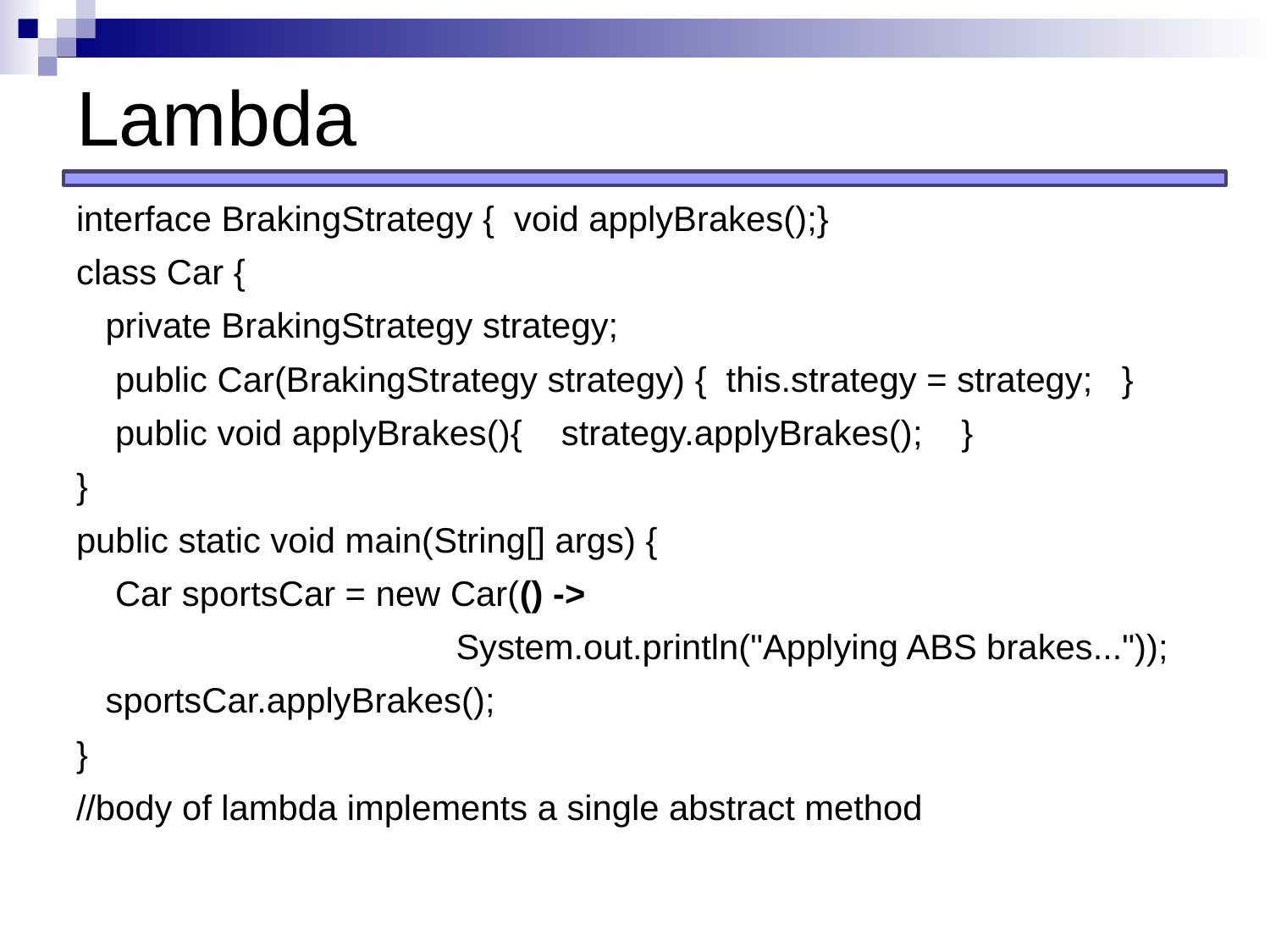

# Lambda
interface BrakingStrategy {  void applyBrakes();}
class Car {
   private BrakingStrategy strategy;
    public Car(BrakingStrategy strategy) {  this.strategy = strategy;   }
    public void applyBrakes(){    strategy.applyBrakes();    }
}
public static void main(String[] args) {
    Car sportsCar = new Car(() ->
                                       System.out.println("Applying ABS brakes..."));
   sportsCar.applyBrakes();
}
//body of lambda implements a single abstract method